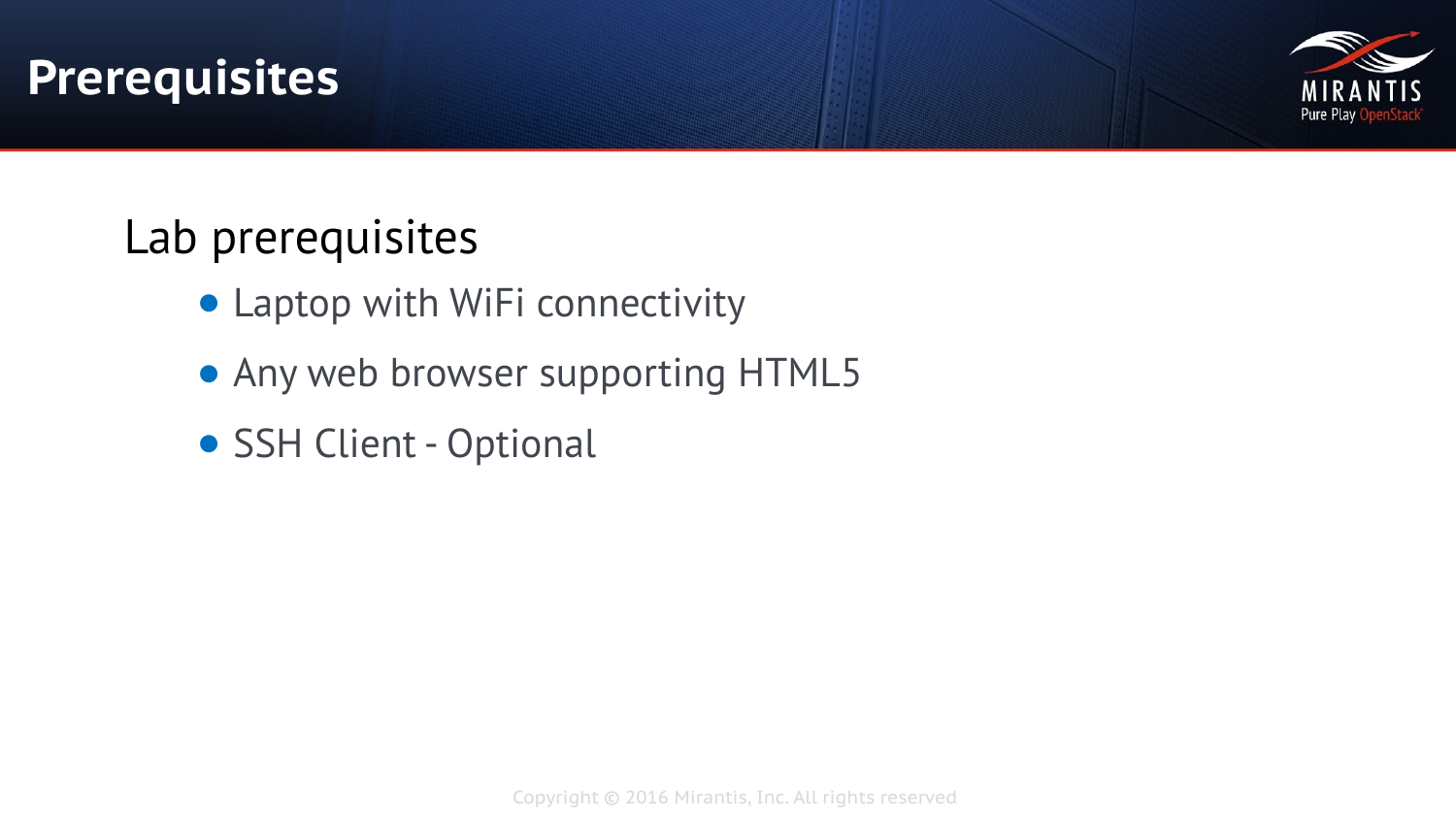

# Prerequisites
Lab prerequisites
Laptop with WiFi connectivity
Any web browser supporting HTML5
SSH Client - Optional